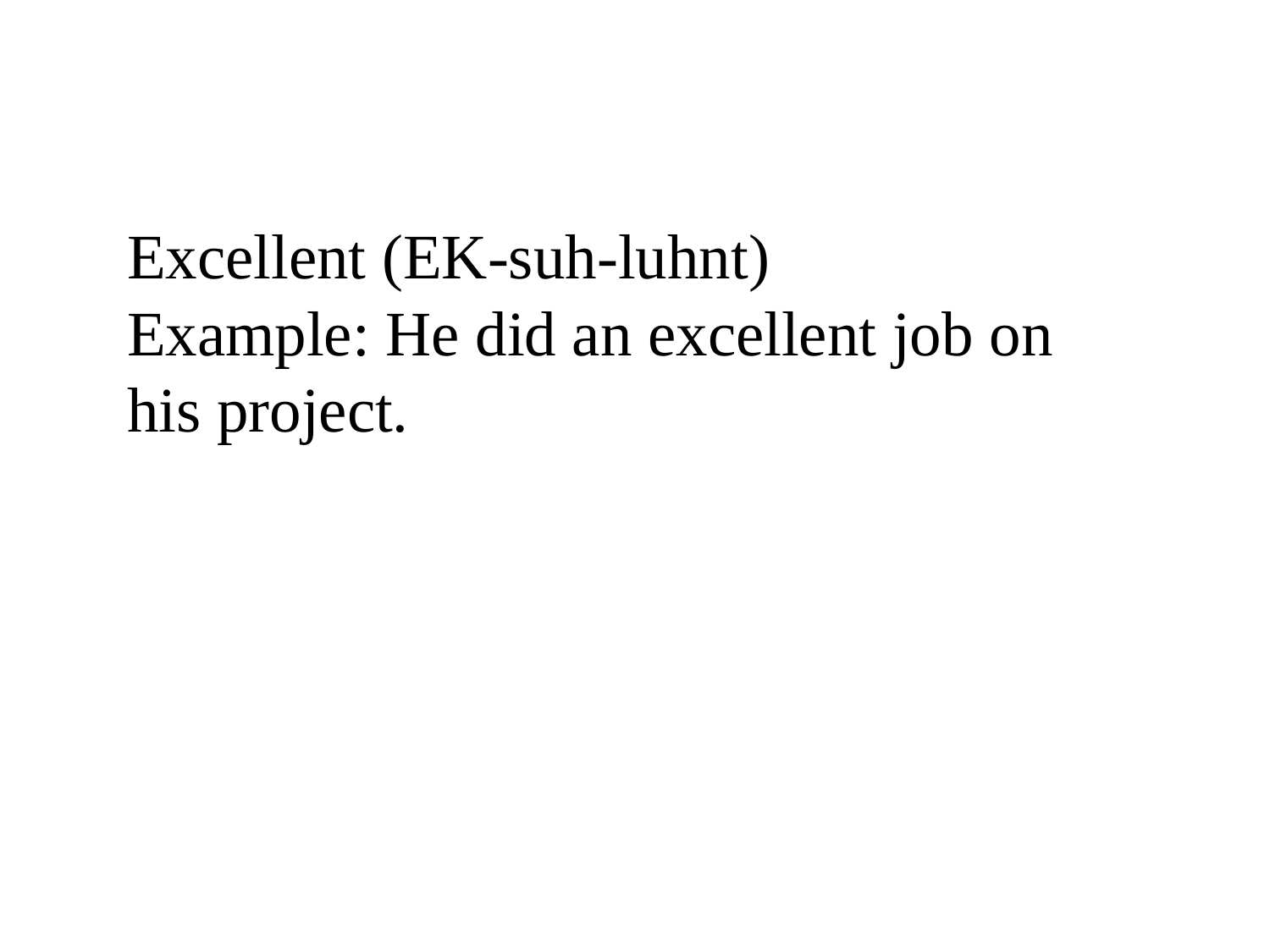

Excellent (EK-suh-luhnt)
Example: He did an excellent job on his project.